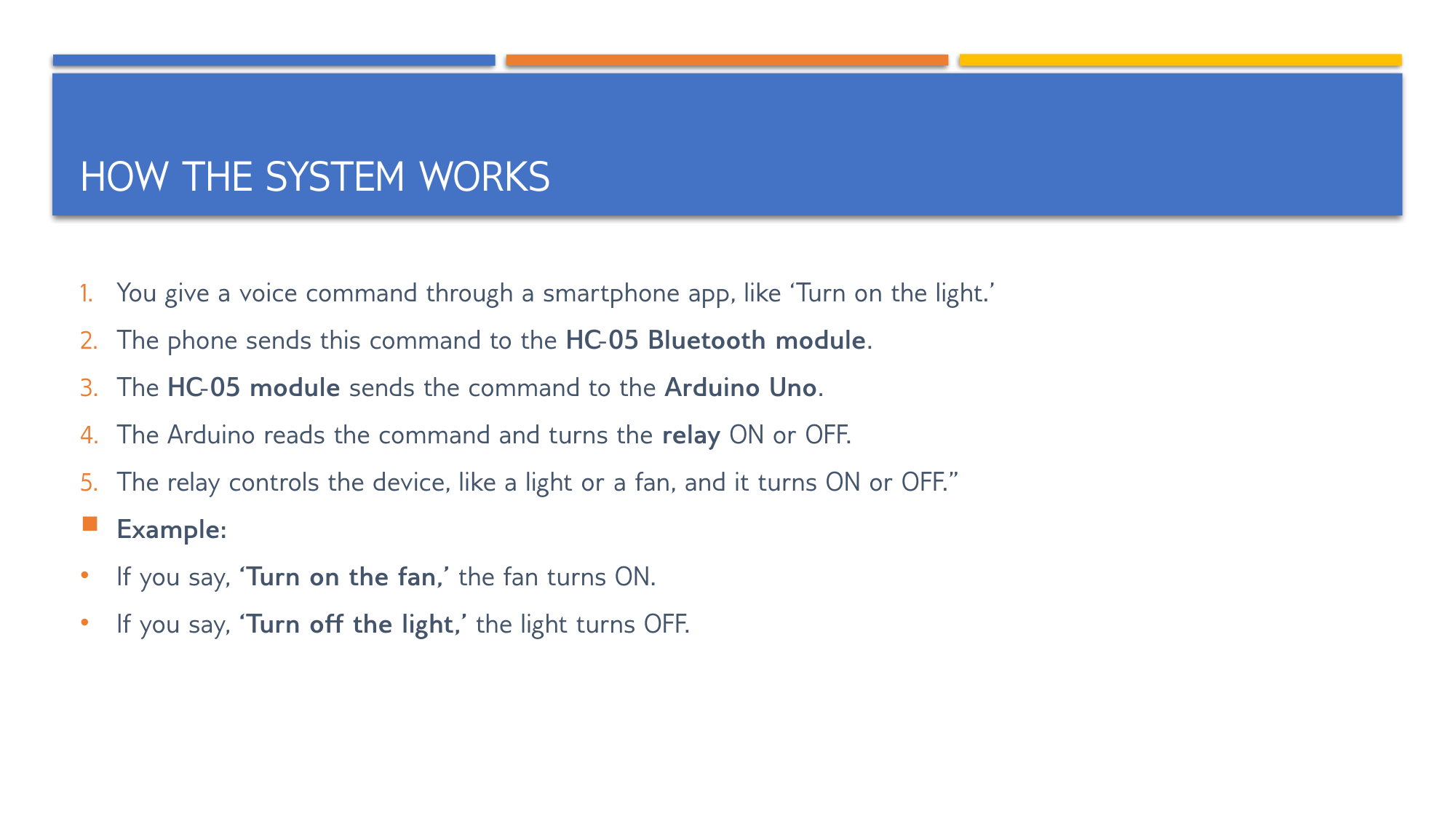

# How the System Works
You give a voice command through a smartphone app, like ‘Turn on the light.’
The phone sends this command to the HC-05 Bluetooth module.
The HC-05 module sends the command to the Arduino Uno.
The Arduino reads the command and turns the relay ON or OFF.
The relay controls the device, like a light or a fan, and it turns ON or OFF.”
Example:
If you say, ‘Turn on the fan,’ the fan turns ON.
If you say, ‘Turn off the light,’ the light turns OFF.